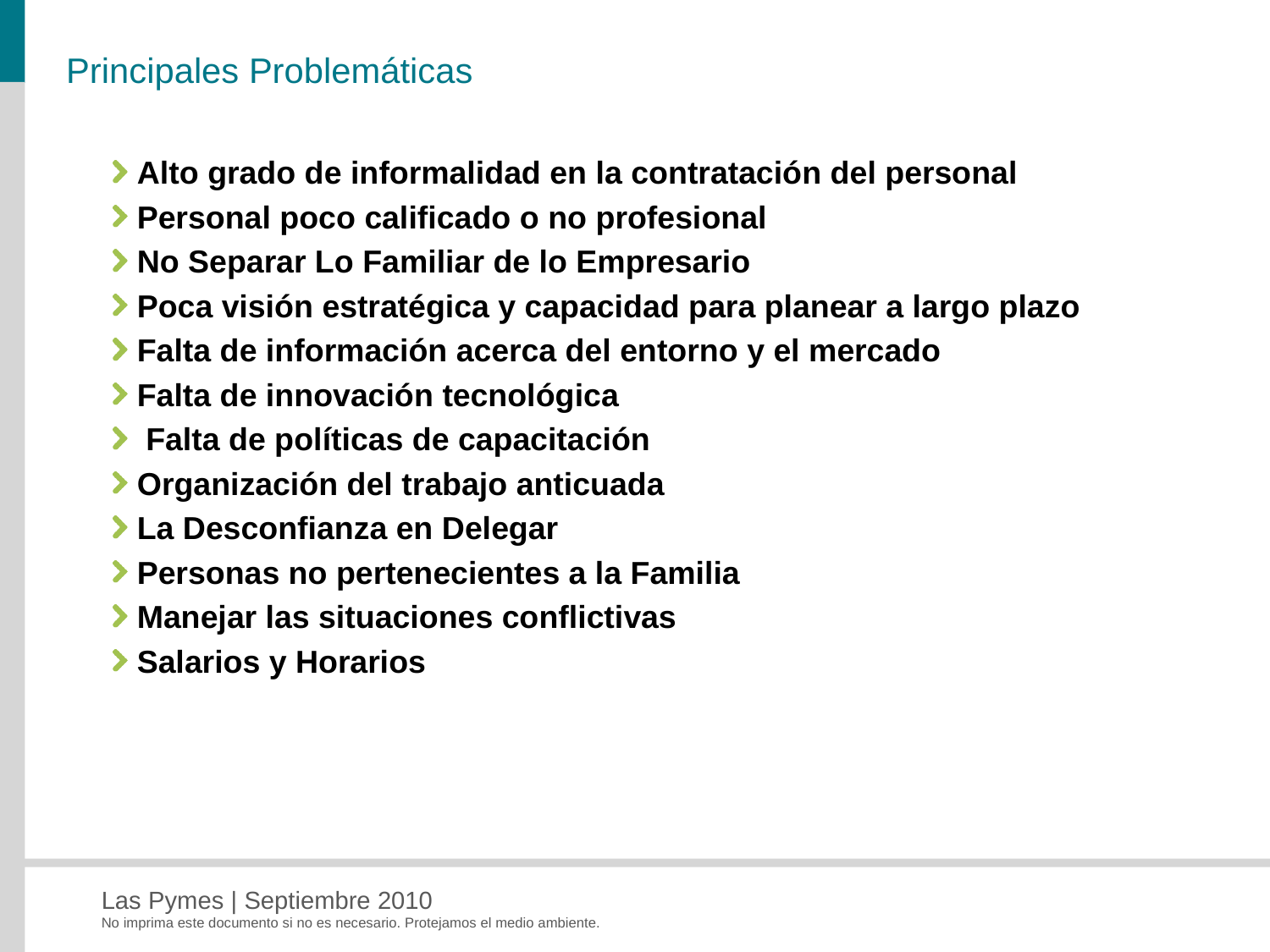

# Principales Problemáticas

Alto grado de informalidad en la contratación del personal
Personal poco calificado o no profesional
No Separar Lo Familiar de lo Empresario
Poca visión estratégica y capacidad para planear a largo plazo
Falta de información acerca del entorno y el mercado
Falta de innovación tecnológica
 Falta de políticas de capacitación
Organización del trabajo anticuada
La Desconfianza en Delegar
Personas no pertenecientes a la Familia
Manejar las situaciones conflictivas
Salarios y Horarios